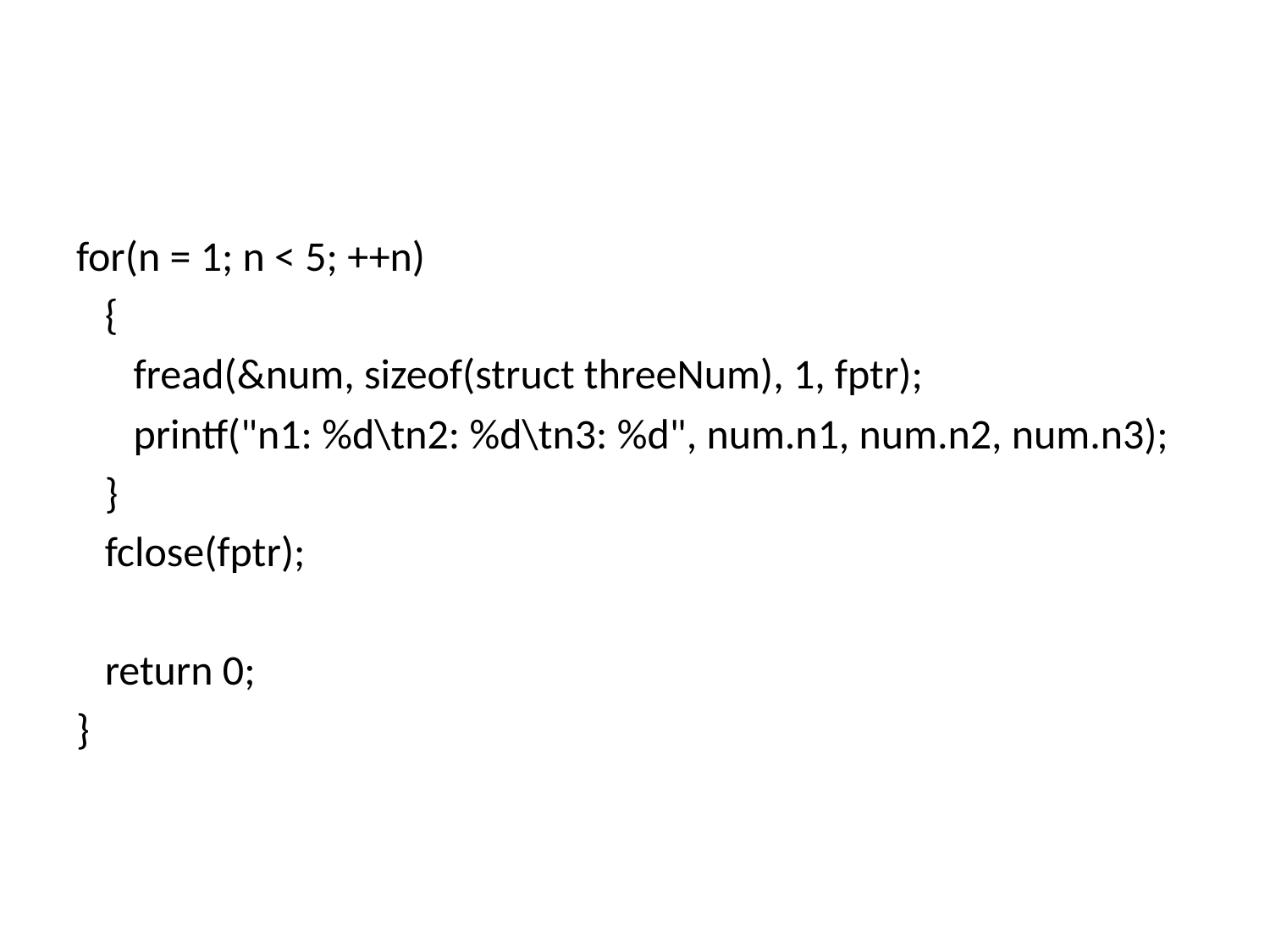

#
for(n = 1; n < 5; ++n)
   {
      fread(&num, sizeof(struct threeNum), 1, fptr);
      printf("n1: %d\tn2: %d\tn3: %d", num.n1, num.n2, num.n3);
   }
   fclose(fptr);

   return 0;
}